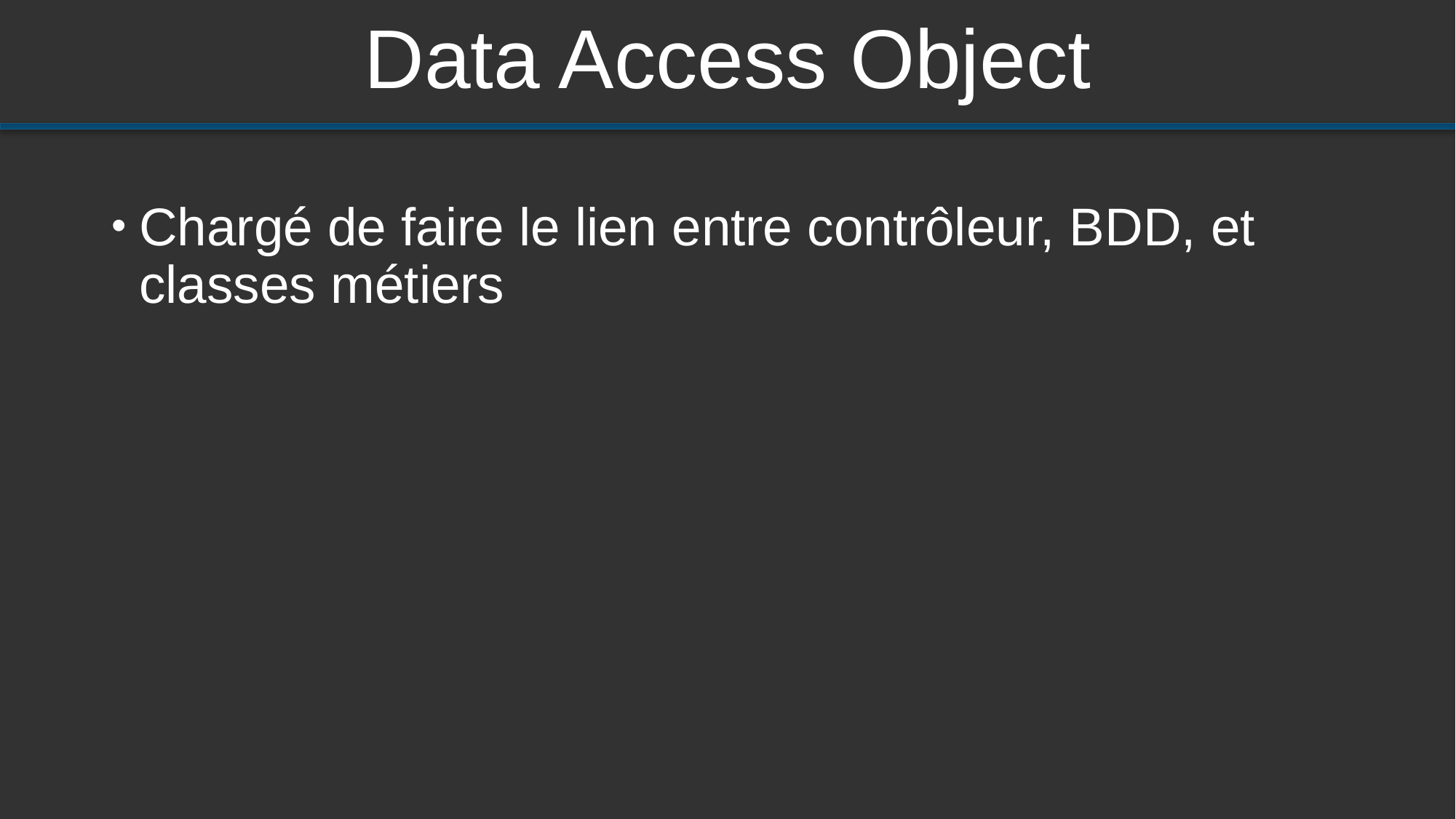

# Data Access Object

Chargé de faire le lien entre contrôleur, BDD, et classes métiers